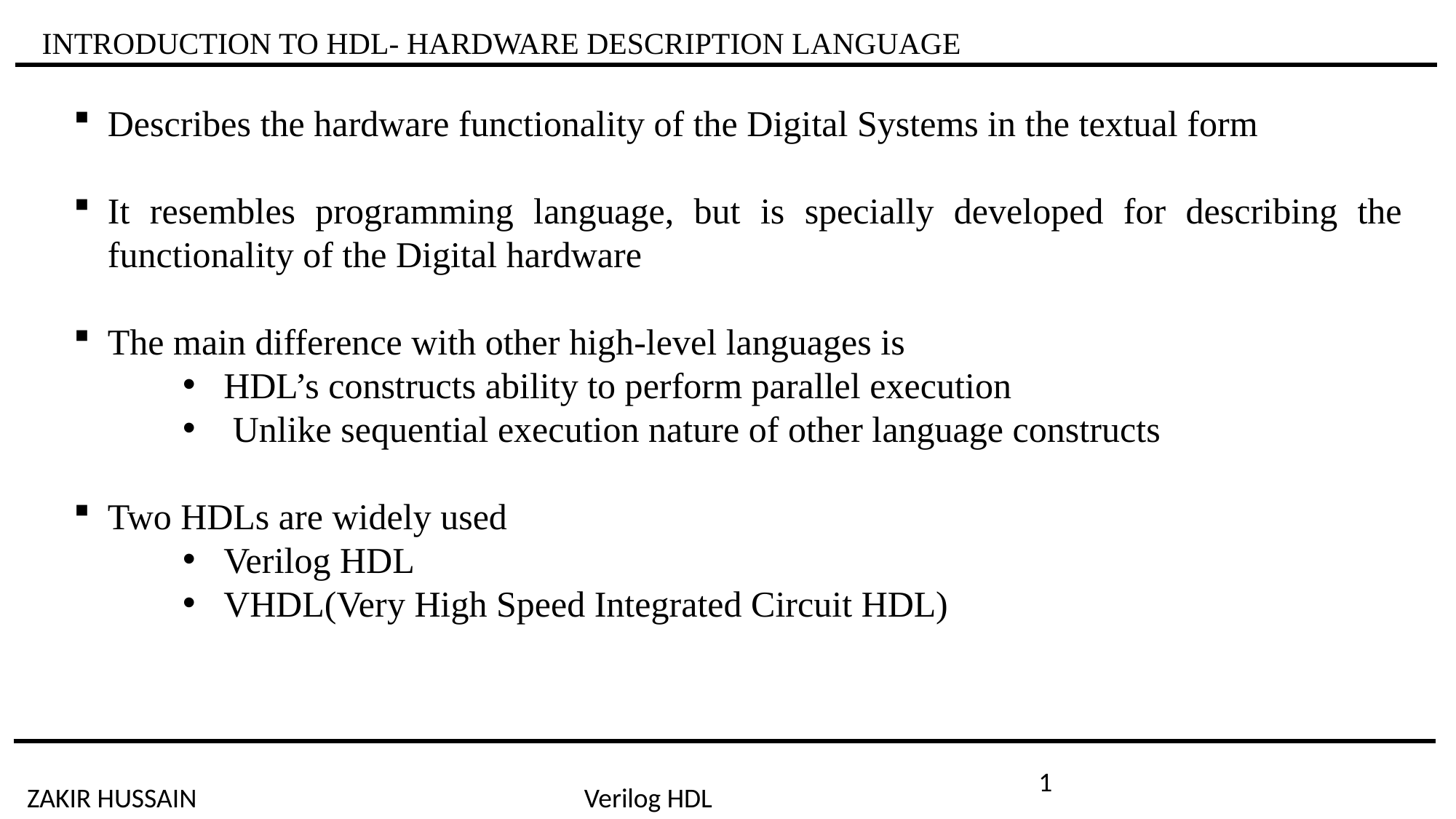

INTRODUCTION TO HDL- HARDWARE DESCRIPTION LANGUAGE
Describes the hardware functionality of the Digital Systems in the textual form

It resembles programming language, but is specially developed for describing the functionality of the Digital hardware

The main difference with other high-level languages is
HDL’s constructs ability to perform parallel execution
 Unlike sequential execution nature of other language constructs

Two HDLs are widely used
Verilog HDL
VHDL(Very High Speed Integrated Circuit HDL)
1